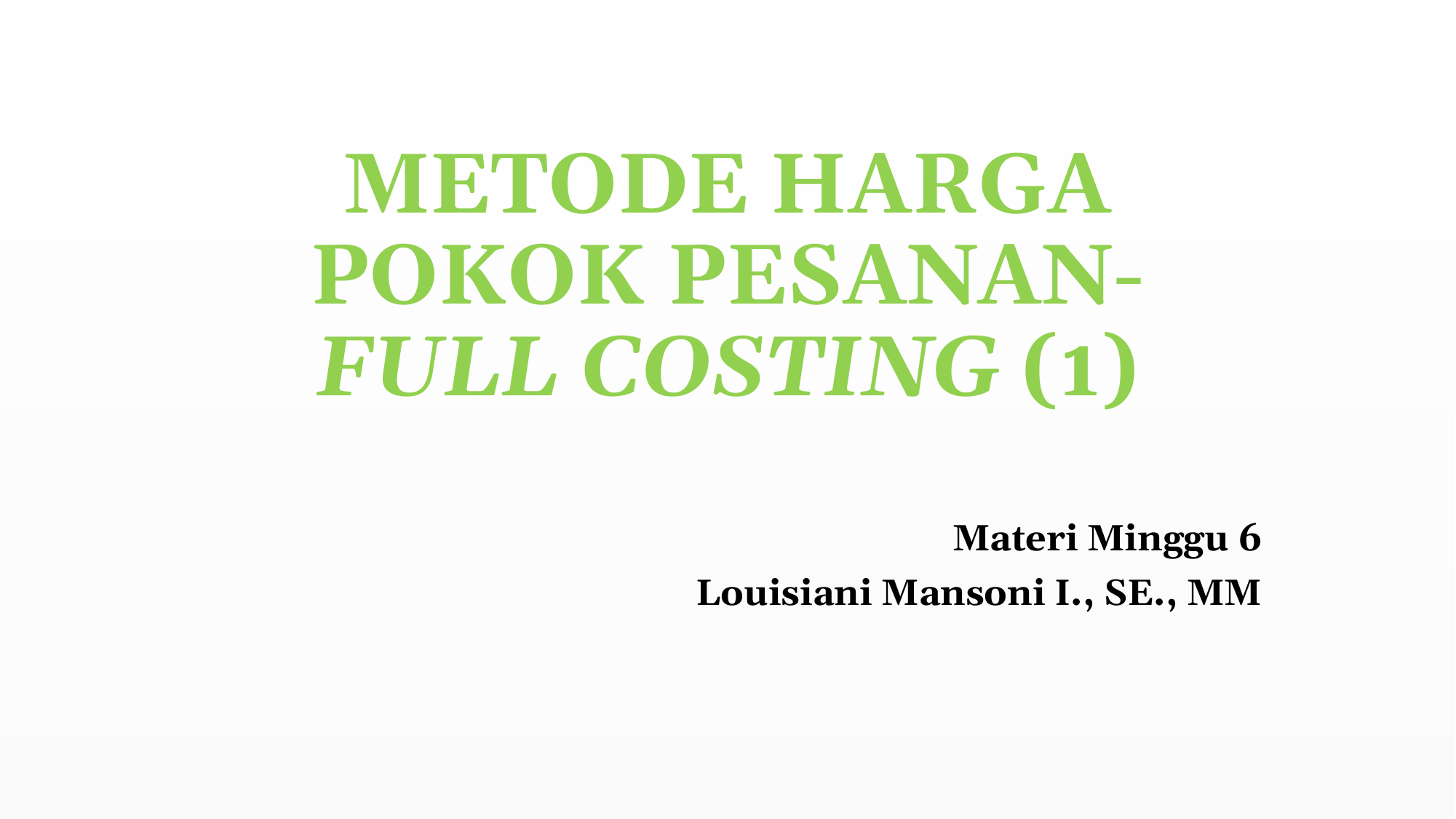

# METODE HARGA POKOK PESANAN- FULL COSTING (1)
Materi Minggu 6
Louisiani Mansoni I., SE., MM